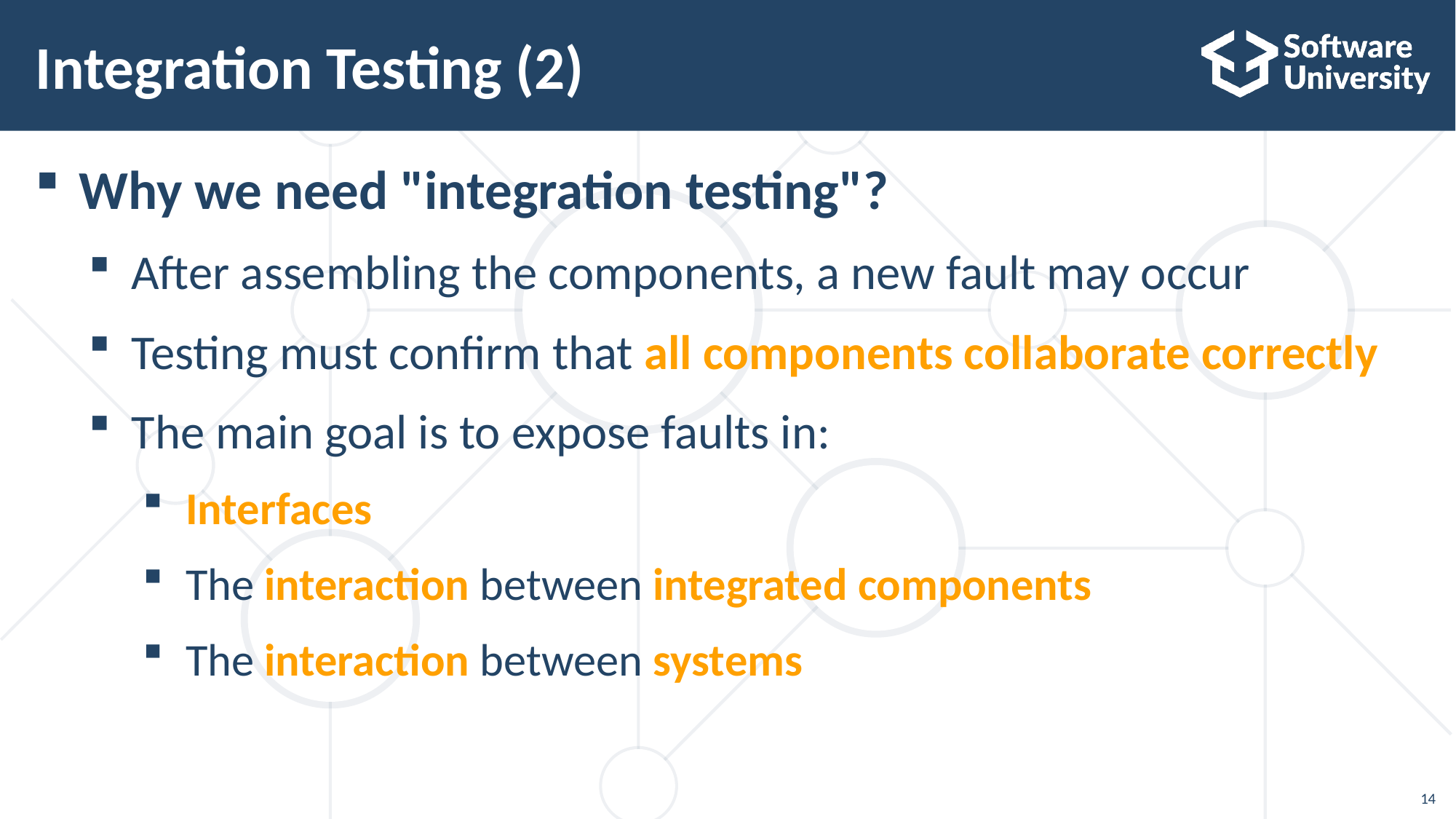

# Integration Testing (2)
Why we need "integration testing"?
After assembling the components, a new fault may occur
Testing must confirm that all components collaborate correctly
The main goal is to expose faults in:
Interfaces
The interaction between integrated components
The interaction between systems
14